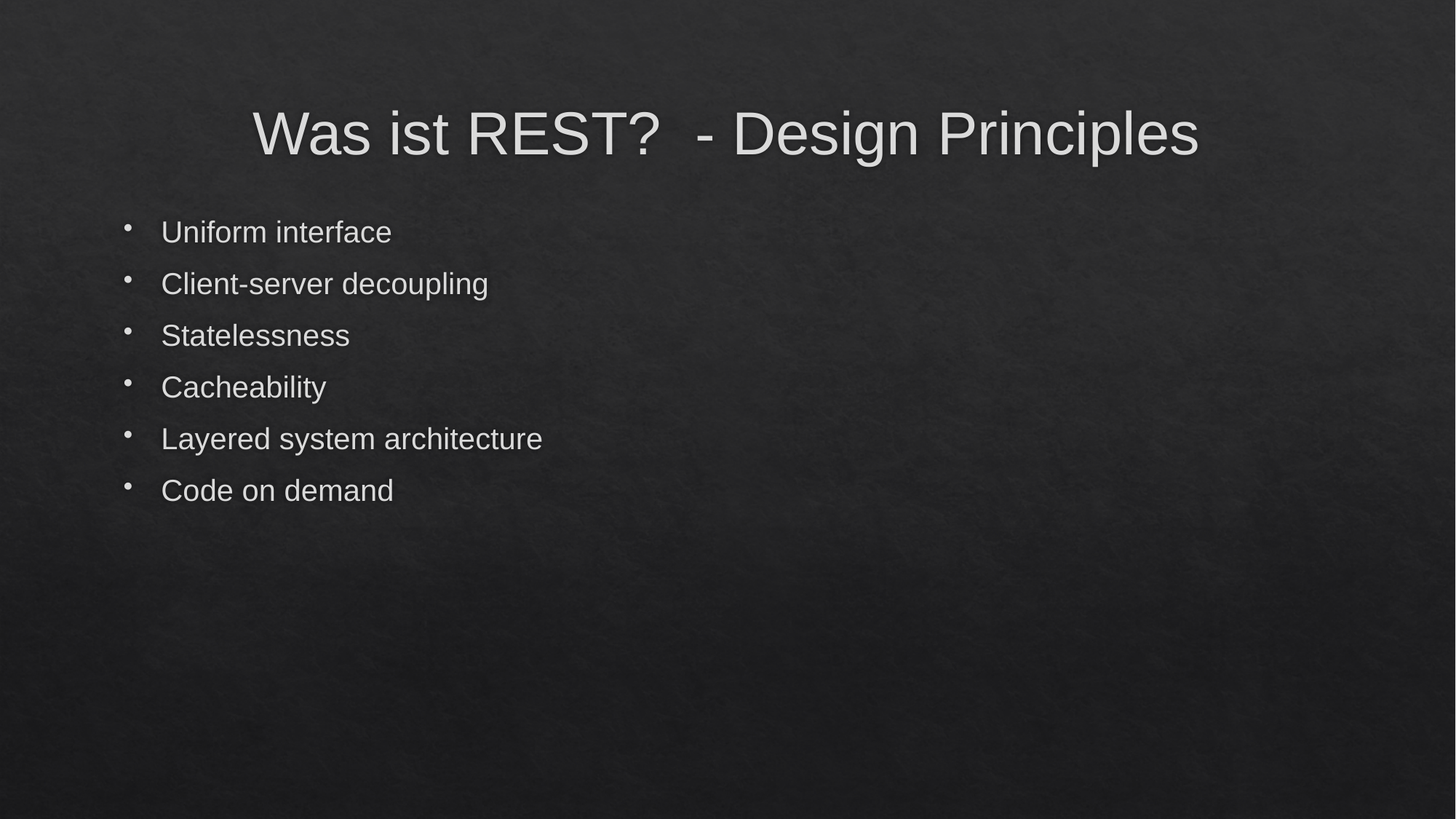

# Was ist REST?  - Design Principles
Uniform interface
Client-server decoupling
Statelessness
Cacheability
Layered system architecture
Code on demand